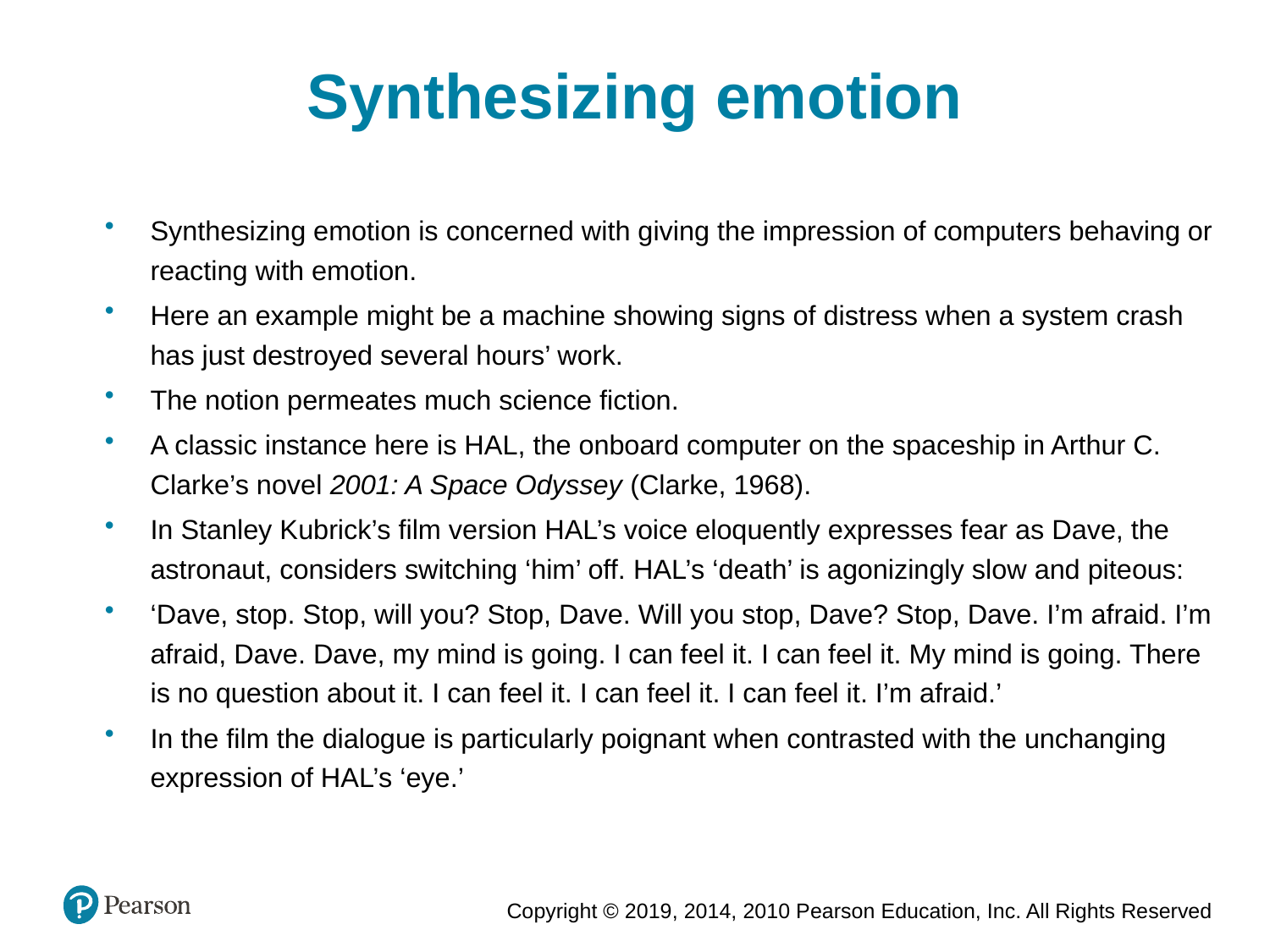

Synthesizing emotion
Synthesizing emotion is concerned with giving the impression of computers behaving or reacting with emotion.
Here an example might be a machine showing signs of distress when a system crash has just destroyed several hours’ work.
The notion permeates much science fiction.
A classic instance here is HAL, the onboard computer on the spaceship in Arthur C. Clarke’s novel 2001: A Space Odyssey (Clarke, 1968).
In Stanley Kubrick’s film version HAL’s voice eloquently expresses fear as Dave, the astronaut, considers switching ‘him’ off. HAL’s ‘death’ is agonizingly slow and piteous:
‘Dave, stop. Stop, will you? Stop, Dave. Will you stop, Dave? Stop, Dave. I’m afraid. I’m afraid, Dave. Dave, my mind is going. I can feel it. I can feel it. My mind is going. There is no question about it. I can feel it. I can feel it. I can feel it. I’m afraid.’
In the film the dialogue is particularly poignant when contrasted with the unchanging expression of HAL’s ‘eye.’